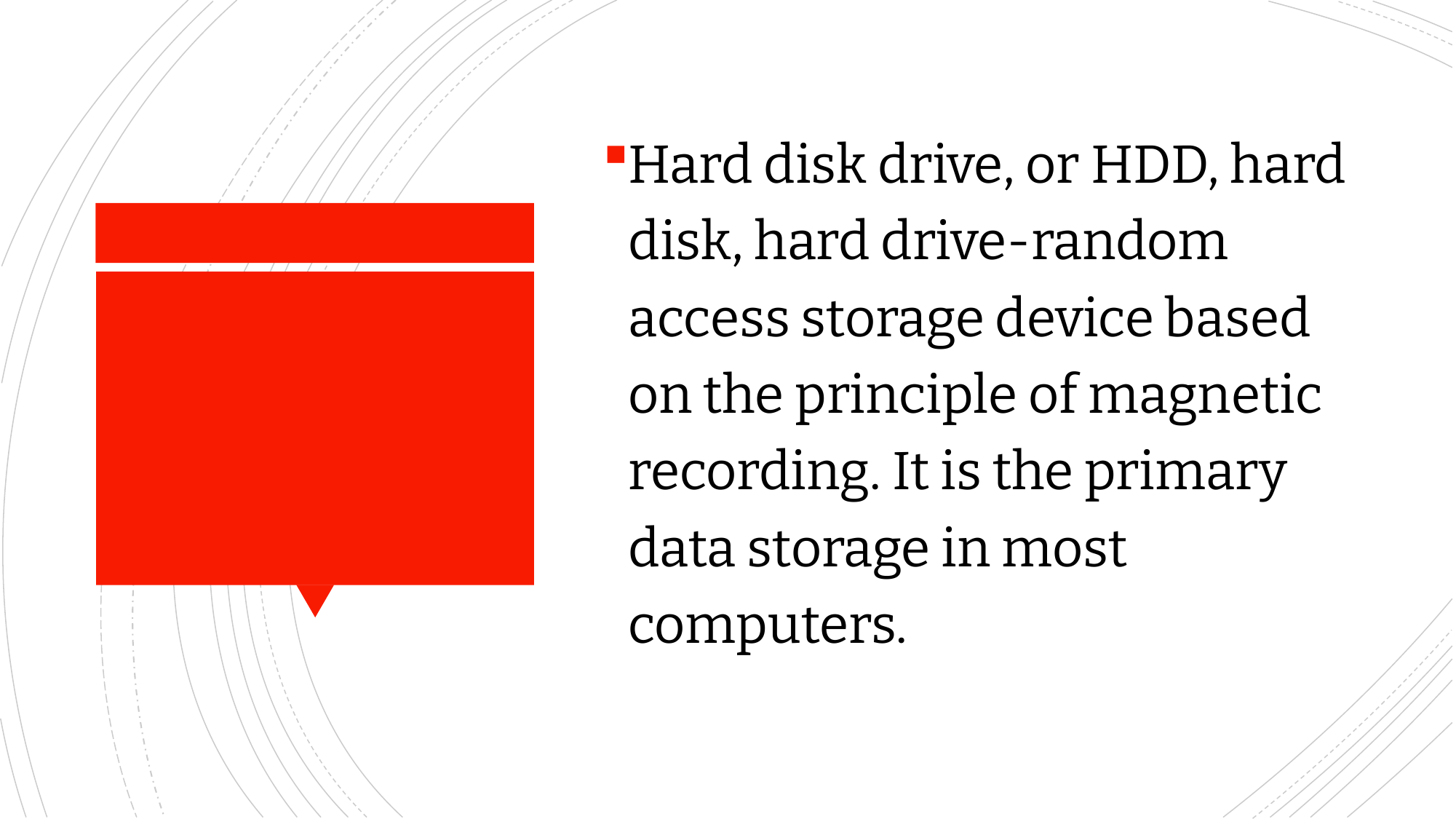

Hard disk drive, or HDD, hard disk, hard drive-random access storage device based on the principle of magnetic recording. It is the primary data storage in most computers.

#